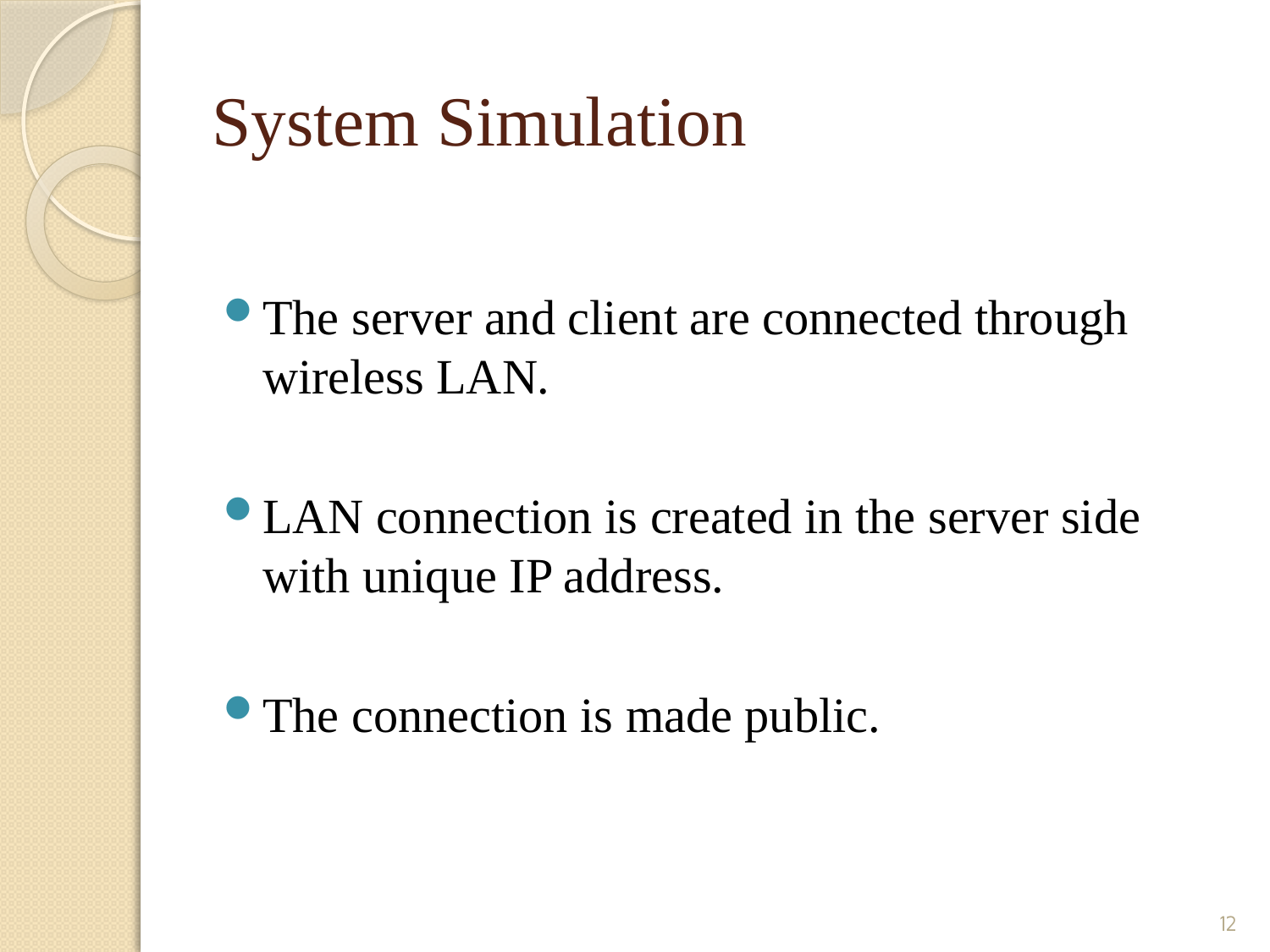

# System Simulation

The server and client are connected through wireless LAN.

LAN connection is created in the server side with unique IP address.

The connection is made public.
12